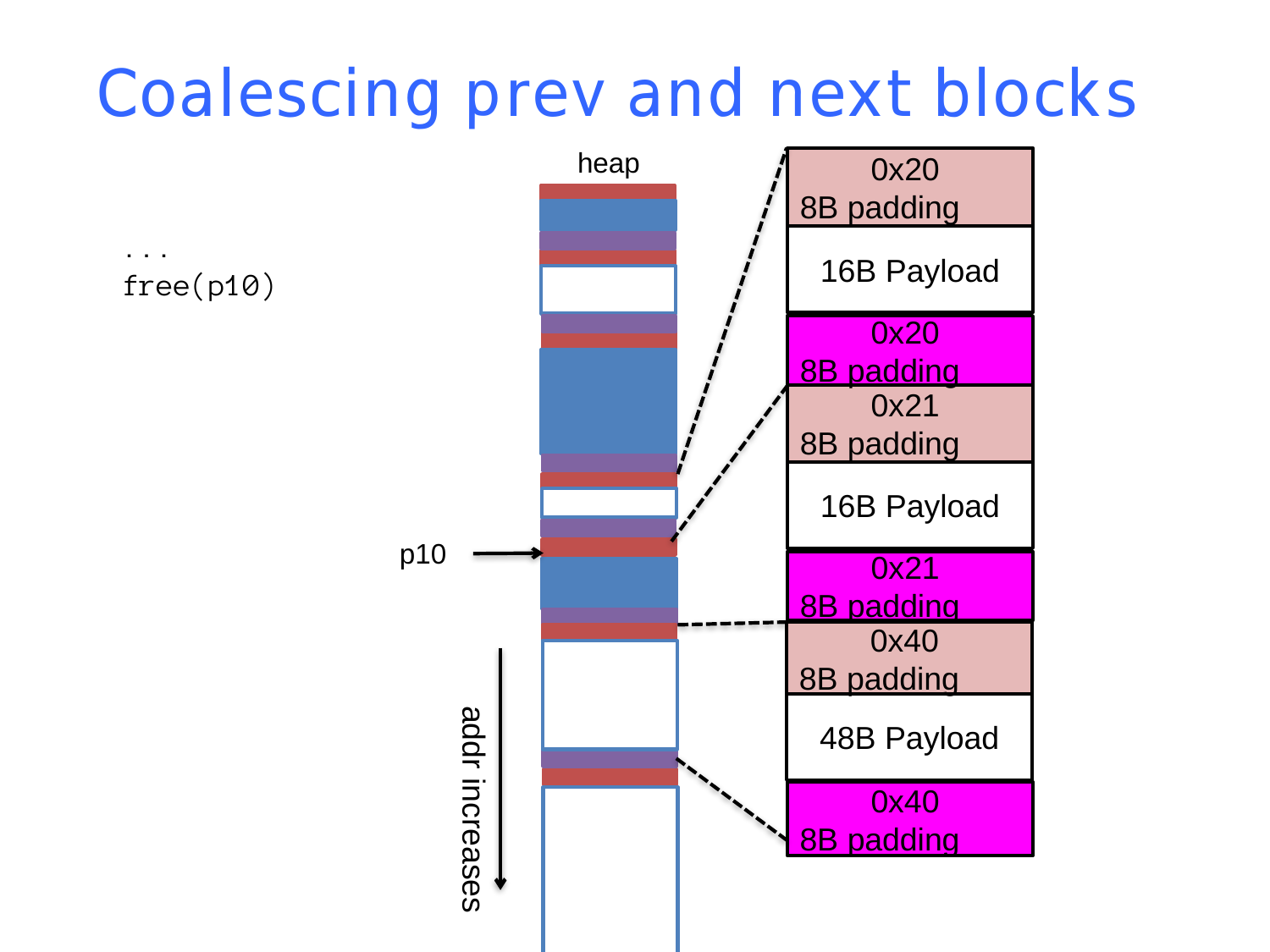

# Coalescing prev and next blocks
heap
        0x20
8B padding

...
free(p10)

16B Payload

        0x20
8B padding

        0x21
8B padding

16B Payload

p10

        0x21
8B padding

        0x40
8B padding

48B Payload

        0x40
8B padding
addr increases